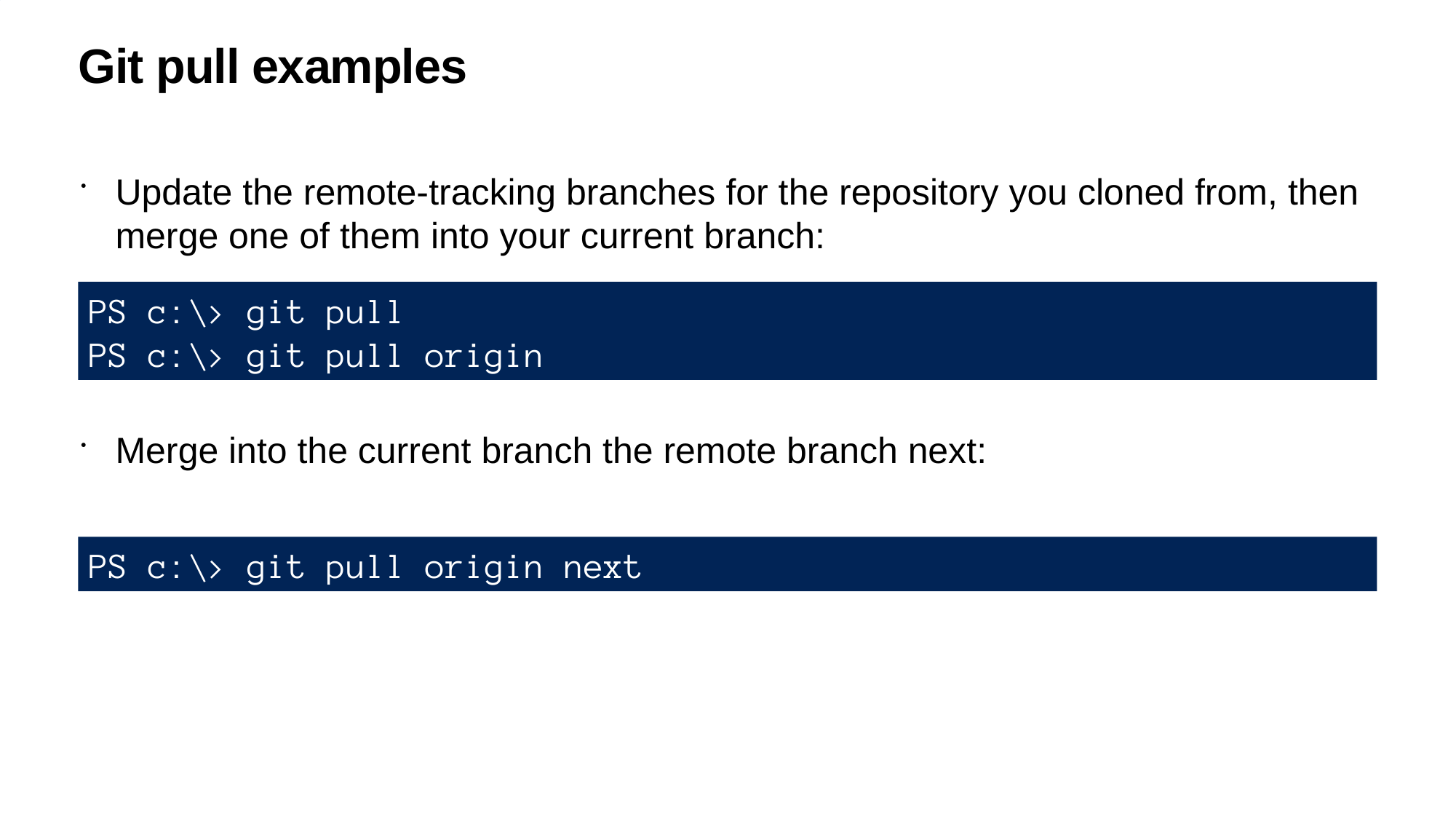

# Git pull examples
Update the remote-tracking branches for the repository you cloned from, then merge one of them into your current branch:

Merge into the current branch the remote branch next:

PS c:\> git pull
PS c:\> git pull origin
PS c:\> git pull origin next